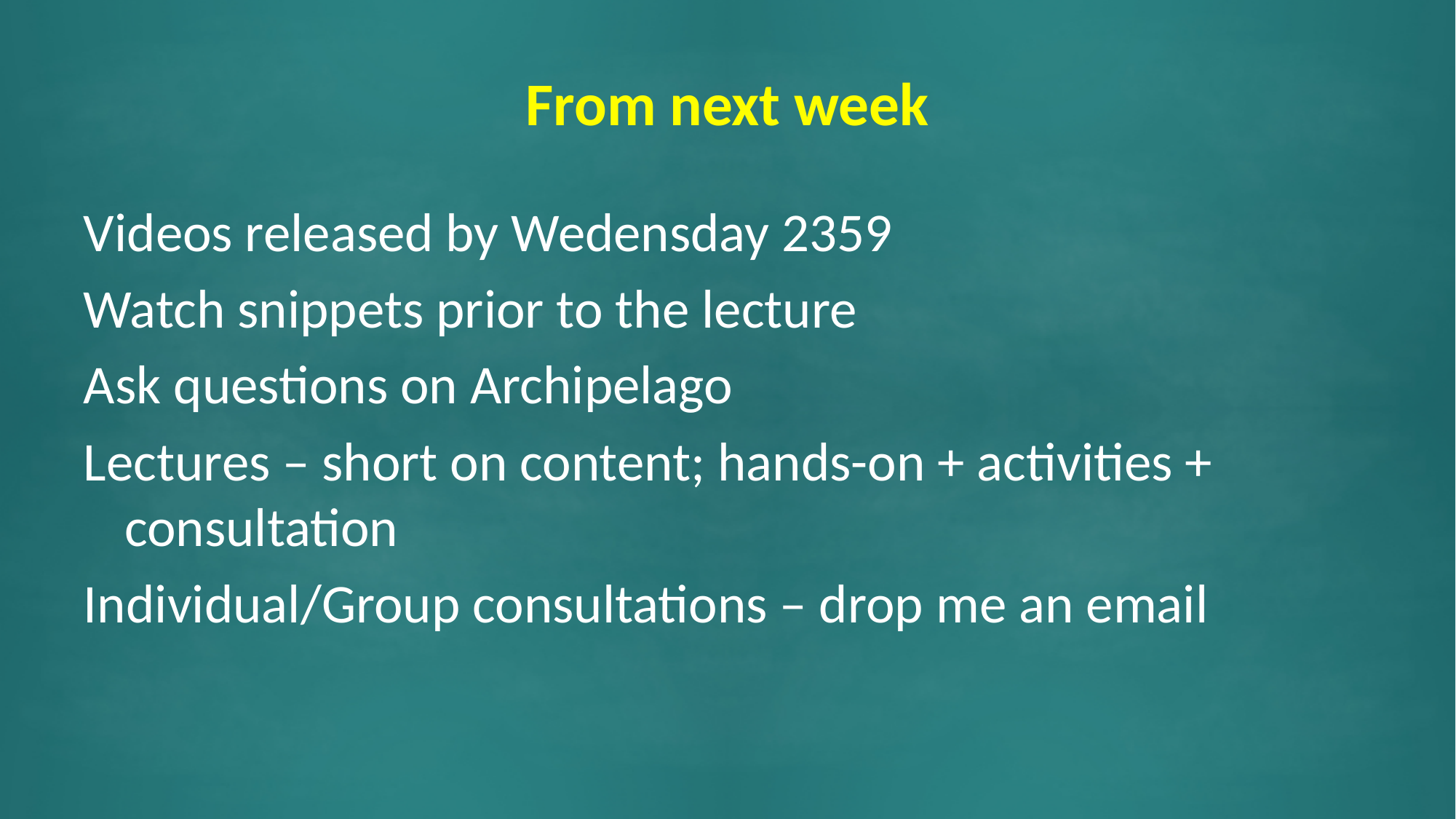

# From next week
Videos released by Wedensday 2359
Watch snippets prior to the lecture
Ask questions on Archipelago
Lectures – short on content; hands-on + activities + consultation
Individual/Group consultations – drop me an email